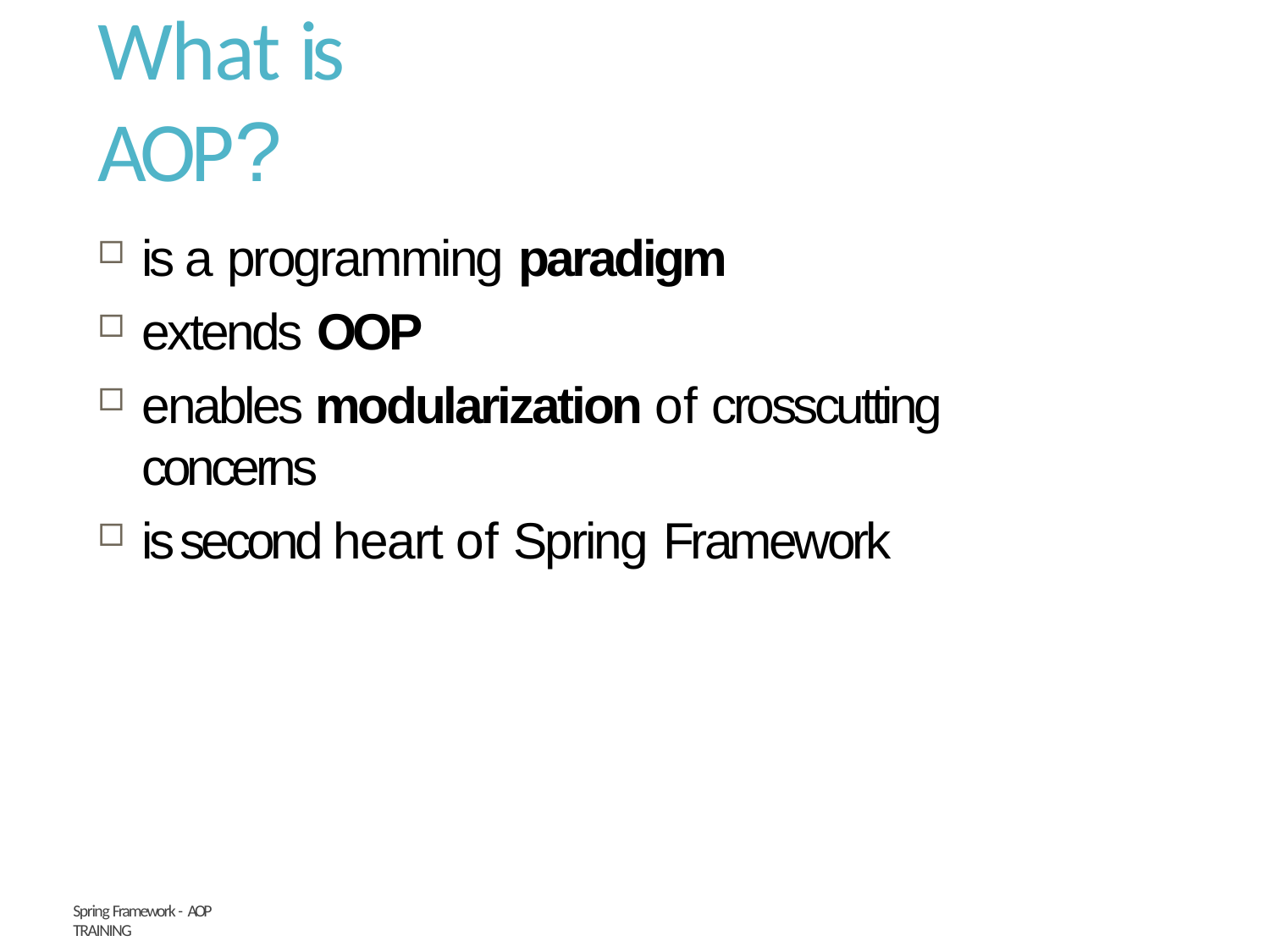

# What is AOP?
is a programming paradigm
extends OOP
enables modularization of crosscutting concerns
is second heart of Spring Framework
Spring Framework - AOP
Training